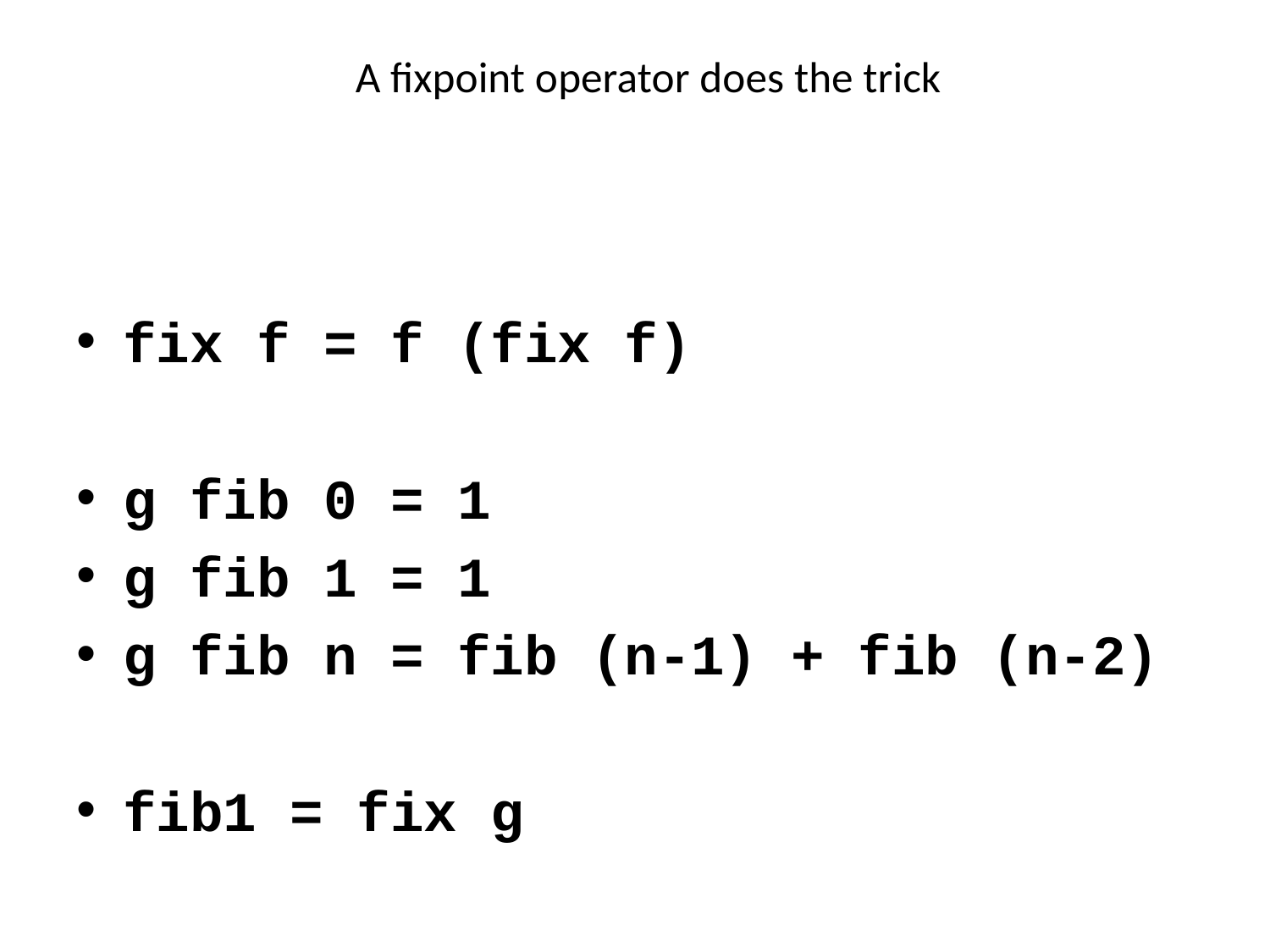

# A fixpoint operator does the trick

fix f = f (fix f)

g fib 0 = 1
g fib 1 = 1
g fib n = fib (n-1) + fib (n-2)

fib1 = fix g